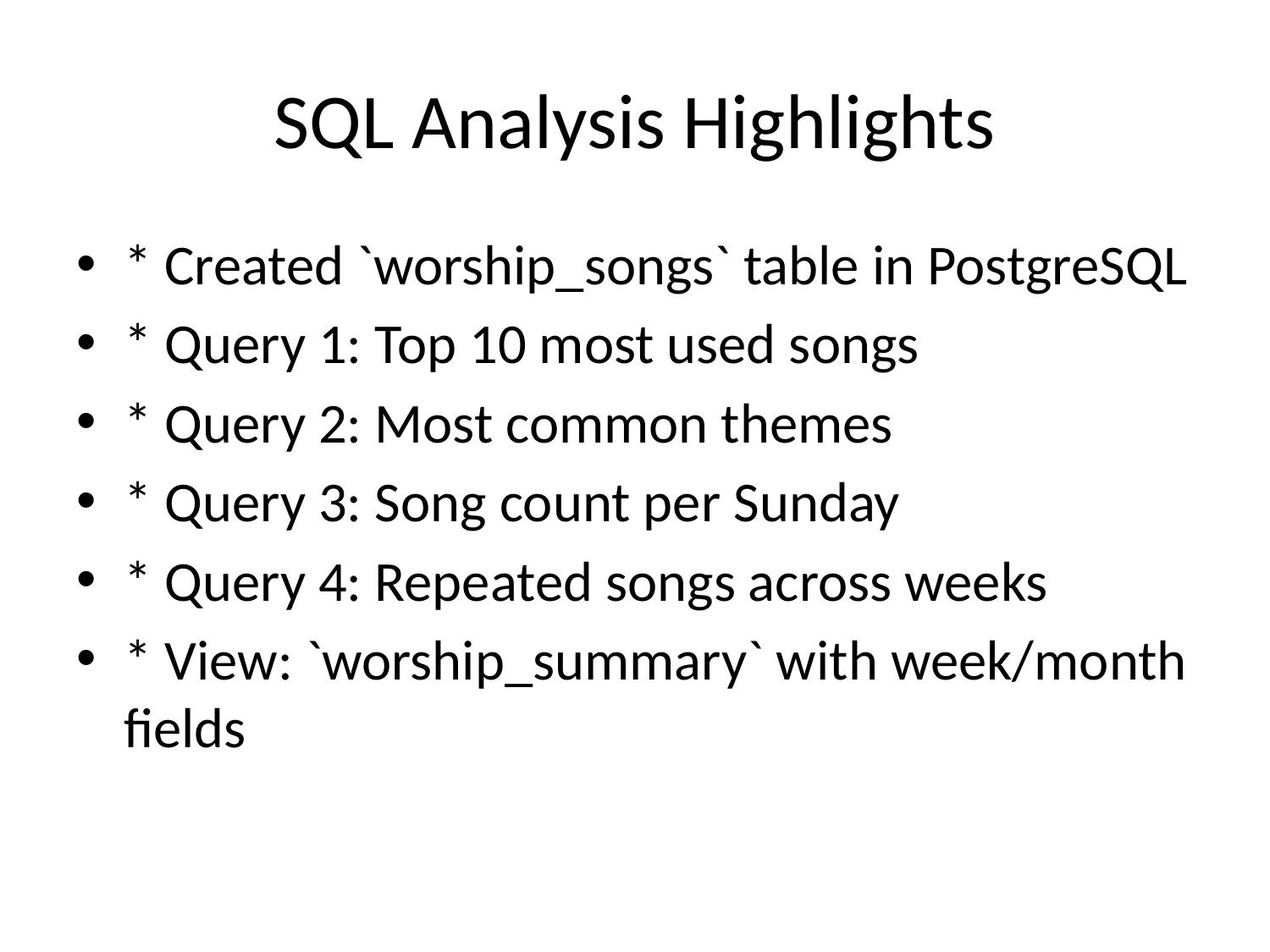

# SQL Analysis Highlights
* Created `worship_songs` table in PostgreSQL
* Query 1: Top 10 most used songs
* Query 2: Most common themes
* Query 3: Song count per Sunday
* Query 4: Repeated songs across weeks
* View: `worship_summary` with week/month fields